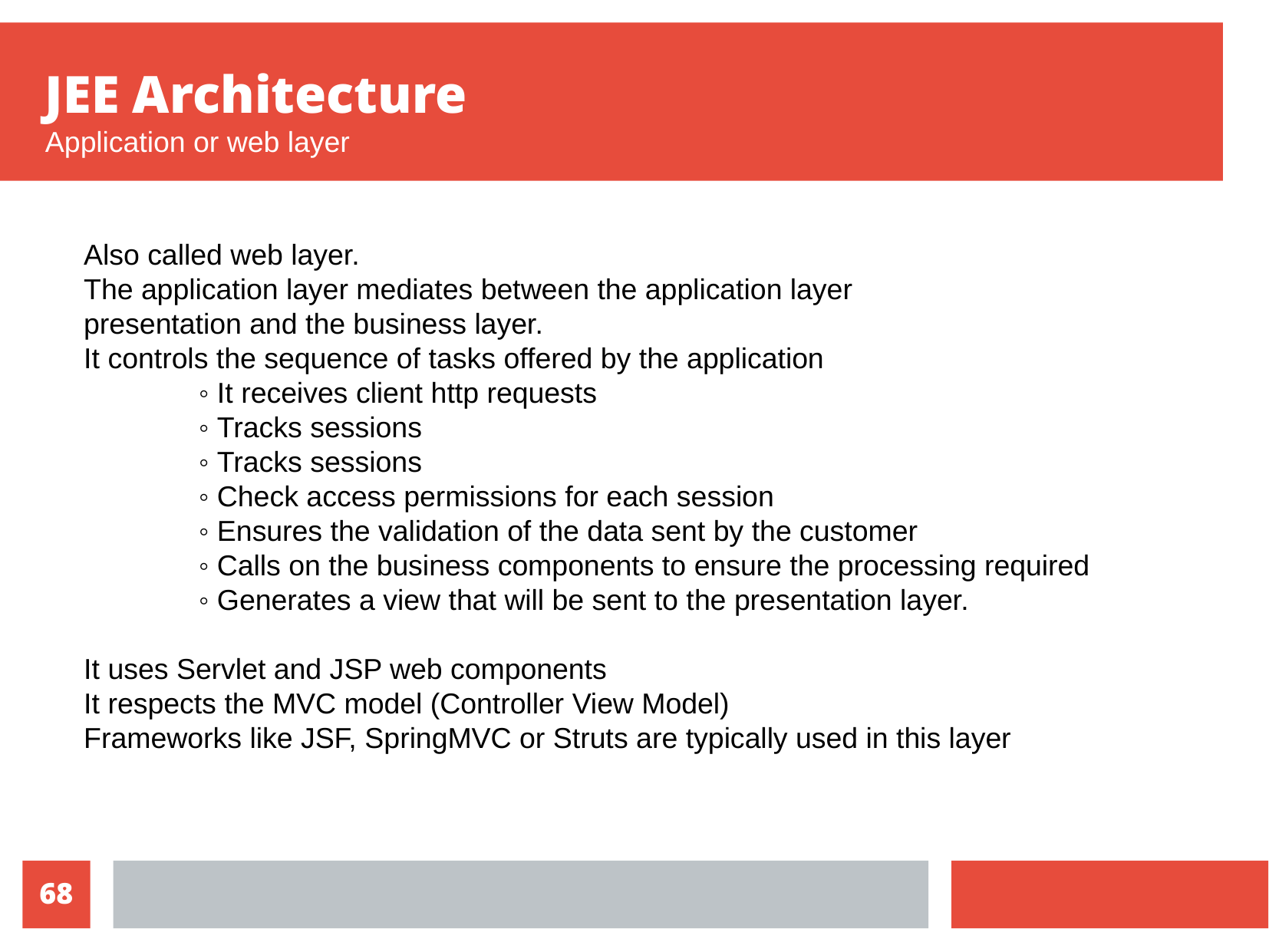

JEE Architecture
Application or web layer

Also called web layer.
The application layer mediates between the application layer
presentation and the business layer.
It controls the sequence of tasks offered by the application
	◦ It receives client http requests
	◦ Tracks sessions
	◦ Tracks sessions
	◦ Check access permissions for each session
	◦ Ensures the validation of the data sent by the customer
	◦ Calls on the business components to ensure the processing required
	◦ Generates a view that will be sent to the presentation layer.

It uses Servlet and JSP web components
It respects the MVC model (Controller View Model)
Frameworks like JSF, SpringMVC or Struts are typically used in this layer

68